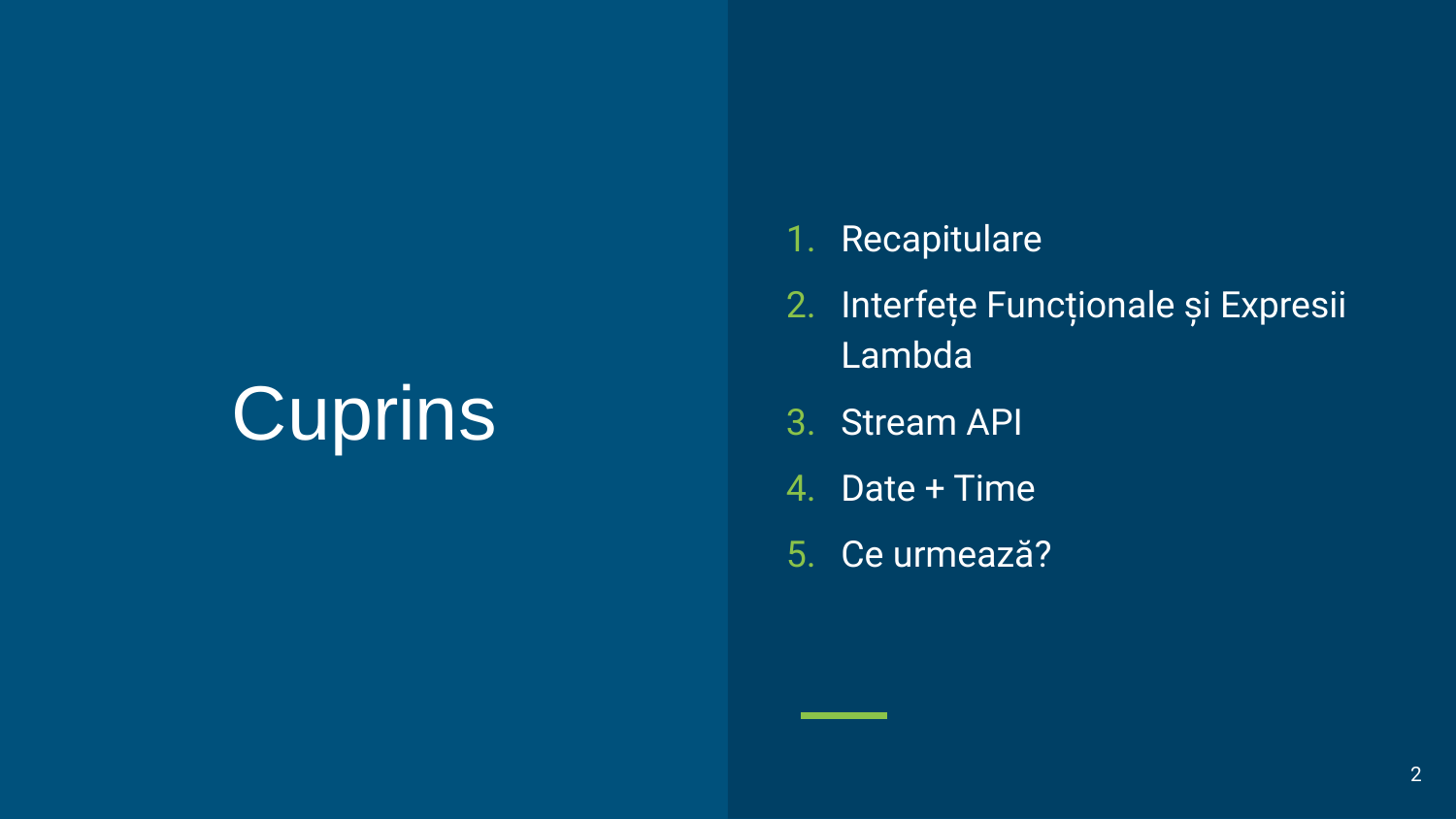

Recapitulare
Interfețe Funcționale și Expresii Lambda
Stream API
Date + Time
Ce urmează?
# Cuprins
2